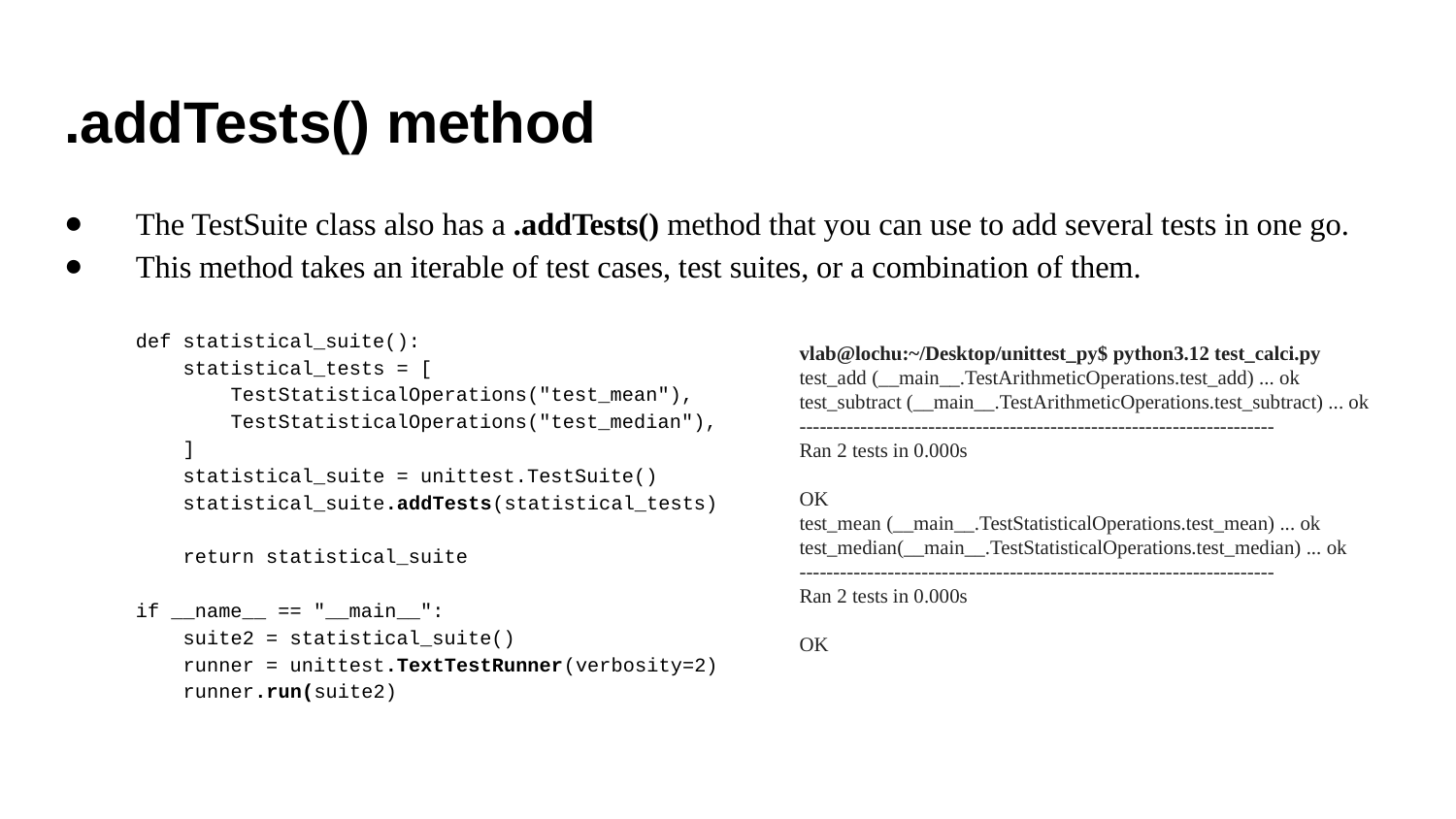

# .addTests() method
The TestSuite class also has a .addTests() method that you can use to add several tests in one go.
This method takes an iterable of test cases, test suites, or a combination of them.

def statistical_suite():
    statistical_tests = [
        TestStatisticalOperations("test_mean"),
        TestStatisticalOperations("test_median"),
    ]
    statistical_suite = unittest.TestSuite()
    statistical_suite.addTests(statistical_tests)

    return statistical_suite

if __name__ == "__main__":
    suite2 = statistical_suite()
    runner = unittest.TextTestRunner(verbosity=2)
    runner.run(suite2)

vlab@lochu:~/Desktop/unittest_py$ python3.12 test_calci.py
test_add (__main__.TestArithmeticOperations.test_add) ... ok
test_subtract (__main__.TestArithmeticOperations.test_subtract) ... ok
----------------------------------------------------------------------
Ran 2 tests in 0.000s

OK
test_mean (__main__.TestStatisticalOperations.test_mean) ... ok
test_median(__main__.TestStatisticalOperations.test_median) ... ok
----------------------------------------------------------------------
Ran 2 tests in 0.000s

OK